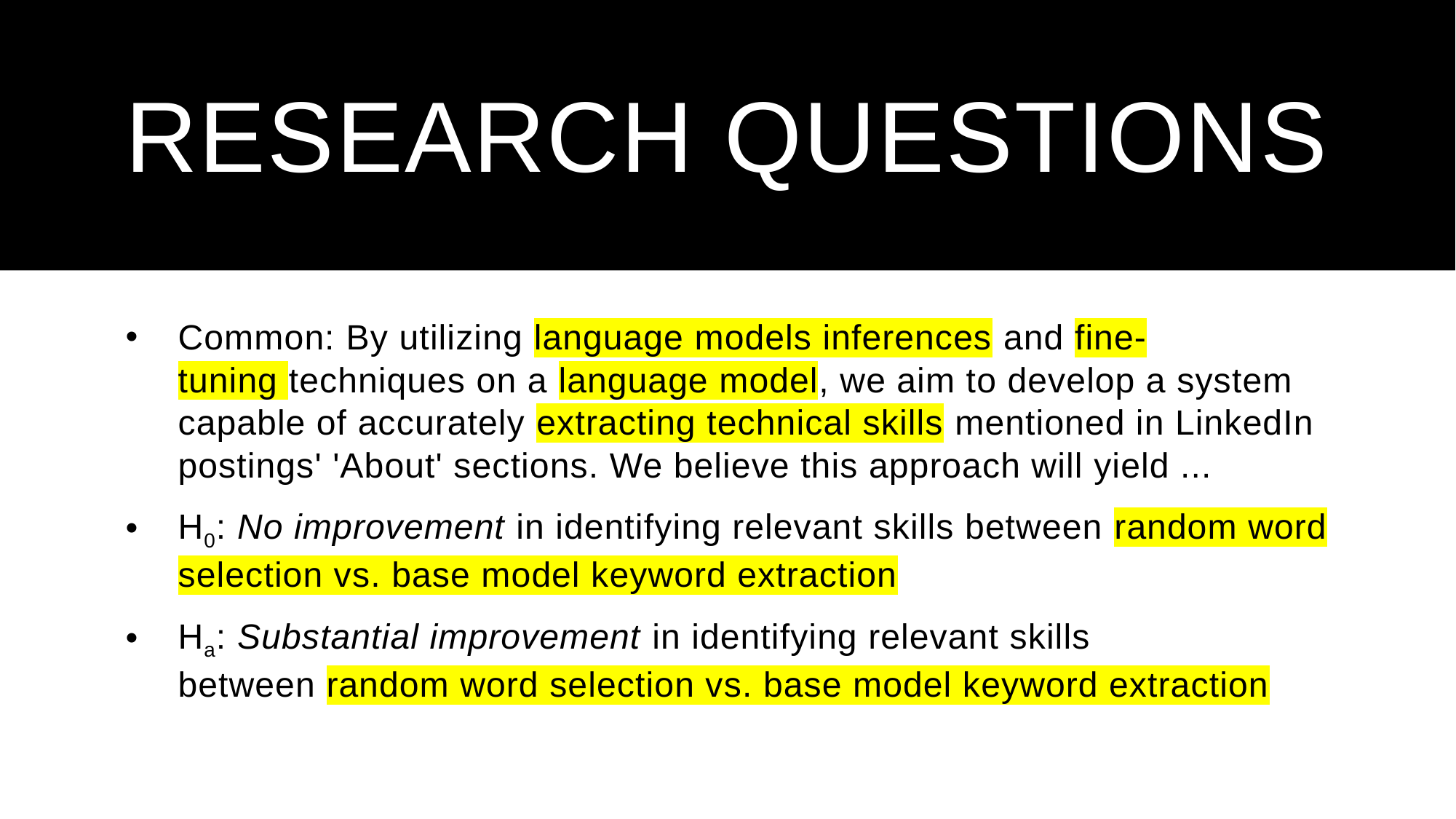

# Research questions
Common: By utilizing language models inferences and fine-tuning techniques on a language model, we aim to develop a system capable of accurately extracting technical skills mentioned in LinkedIn postings' 'About' sections. We believe this approach will yield ...
H0: No improvement in identifying relevant skills between random word selection vs. base model keyword extraction
Ha: Substantial improvement in identifying relevant skills between random word selection vs. base model keyword extraction